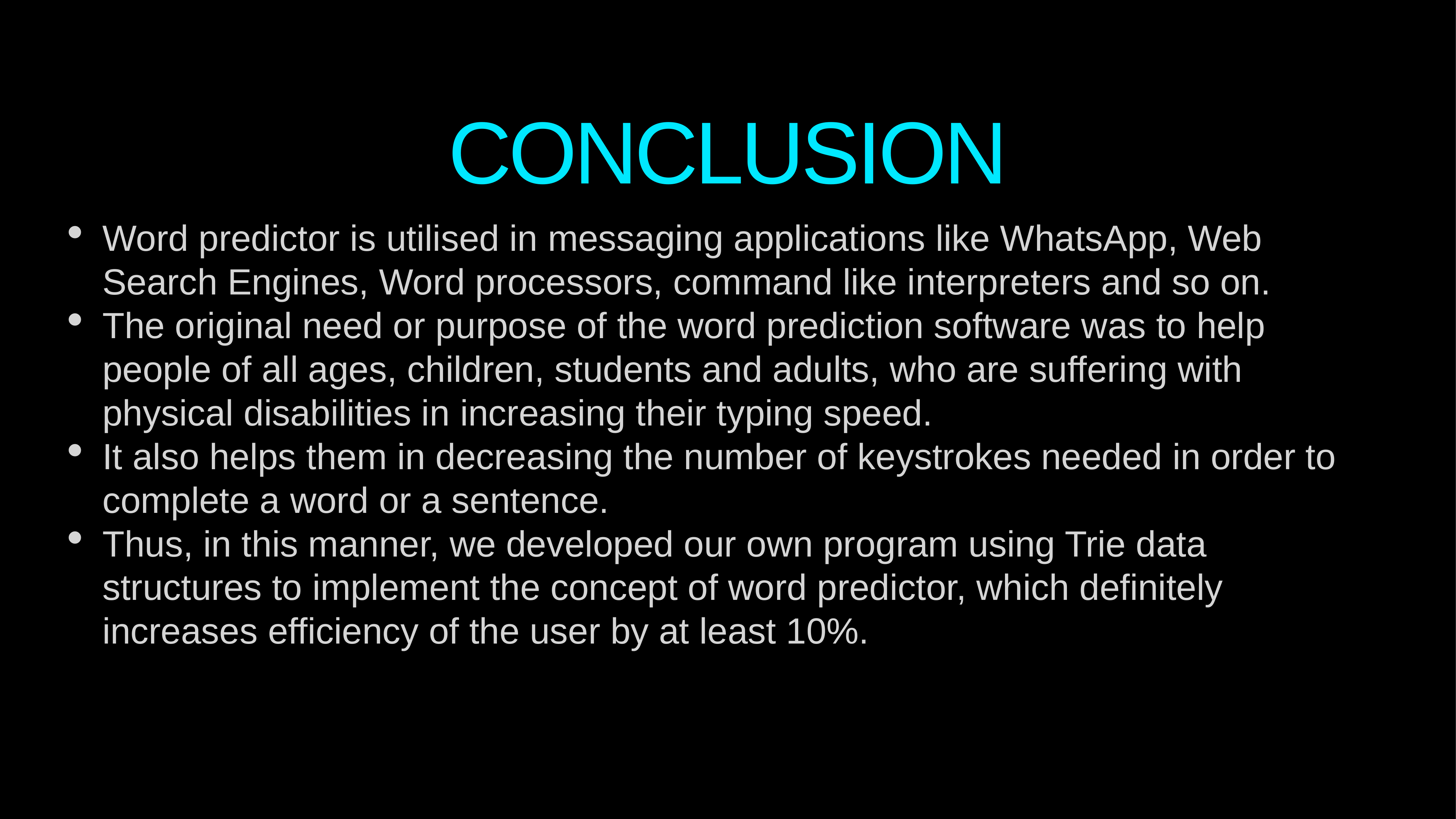

CONCLUSION
Word predictor is utilised in messaging applications like WhatsApp, Web Search Engines, Word processors, command like interpreters and so on.
The original need or purpose of the word prediction software was to help people of all ages, children, students and adults, who are suffering with physical disabilities in increasing their typing speed.
It also helps them in decreasing the number of keystrokes needed in order to complete a word or a sentence.
Thus, in this manner, we developed our own program using Trie data structures to implement the concept of word predictor, which definitely increases efficiency of the user by at least 10%.